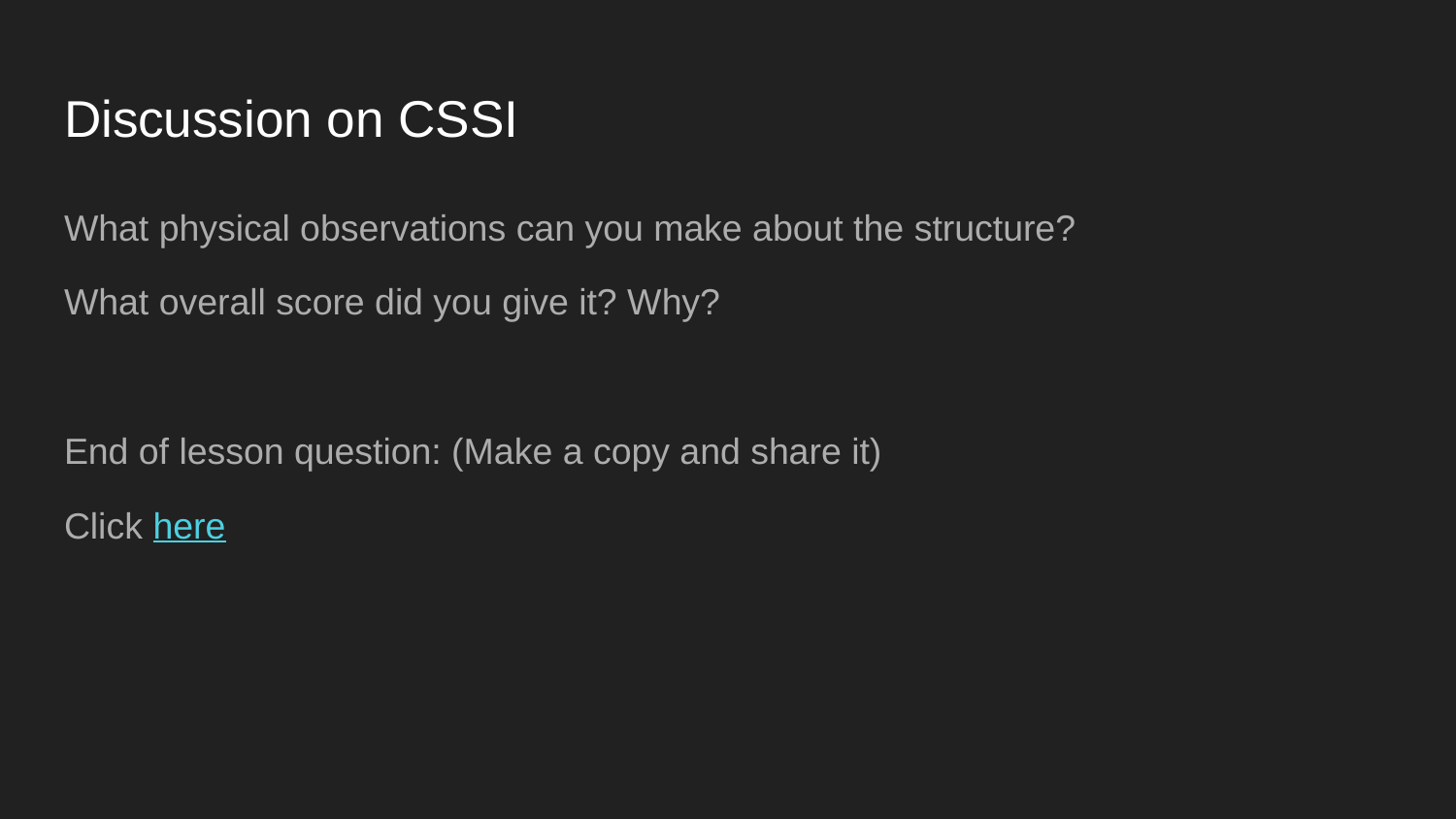

# Discussion on CSSI
What physical observations can you make about the structure?
What overall score did you give it? Why?

End of lesson question: (Make a copy and share it)
Click here